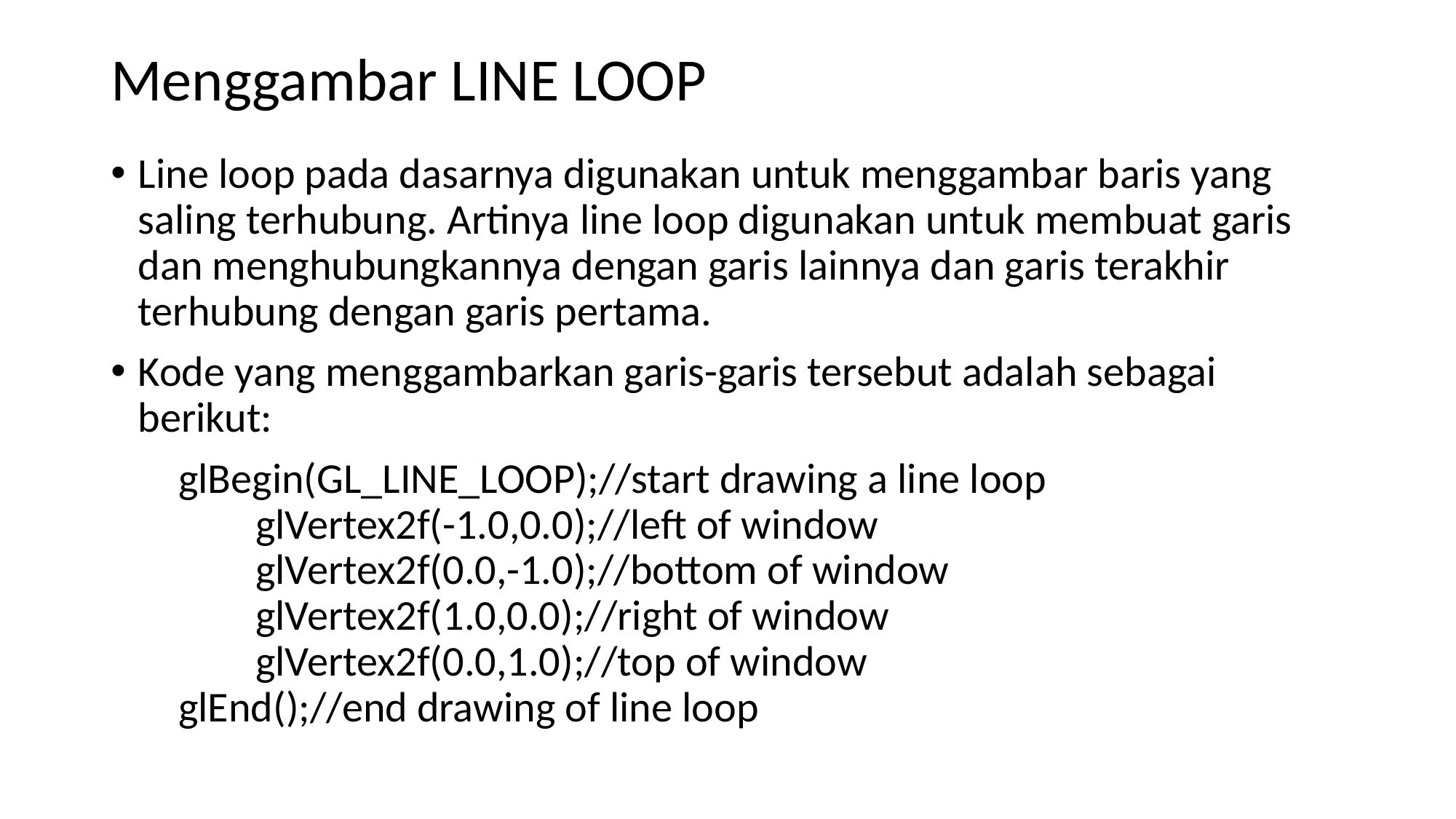

# Menggambar LINE LOOP
Line loop pada dasarnya digunakan untuk menggambar baris yang saling terhubung. Artinya line loop digunakan untuk membuat garis dan menghubungkannya dengan garis lainnya dan garis terakhir terhubung dengan garis pertama.
Kode yang menggambarkan garis-garis tersebut adalah sebagai berikut:
       glBegin(GL_LINE_LOOP);//start drawing a line loop
               glVertex2f(-1.0,0.0);//left of window
               glVertex2f(0.0,-1.0);//bottom of window
               glVertex2f(1.0,0.0);//right of window
               glVertex2f(0.0,1.0);//top of window
       glEnd();//end drawing of line loop